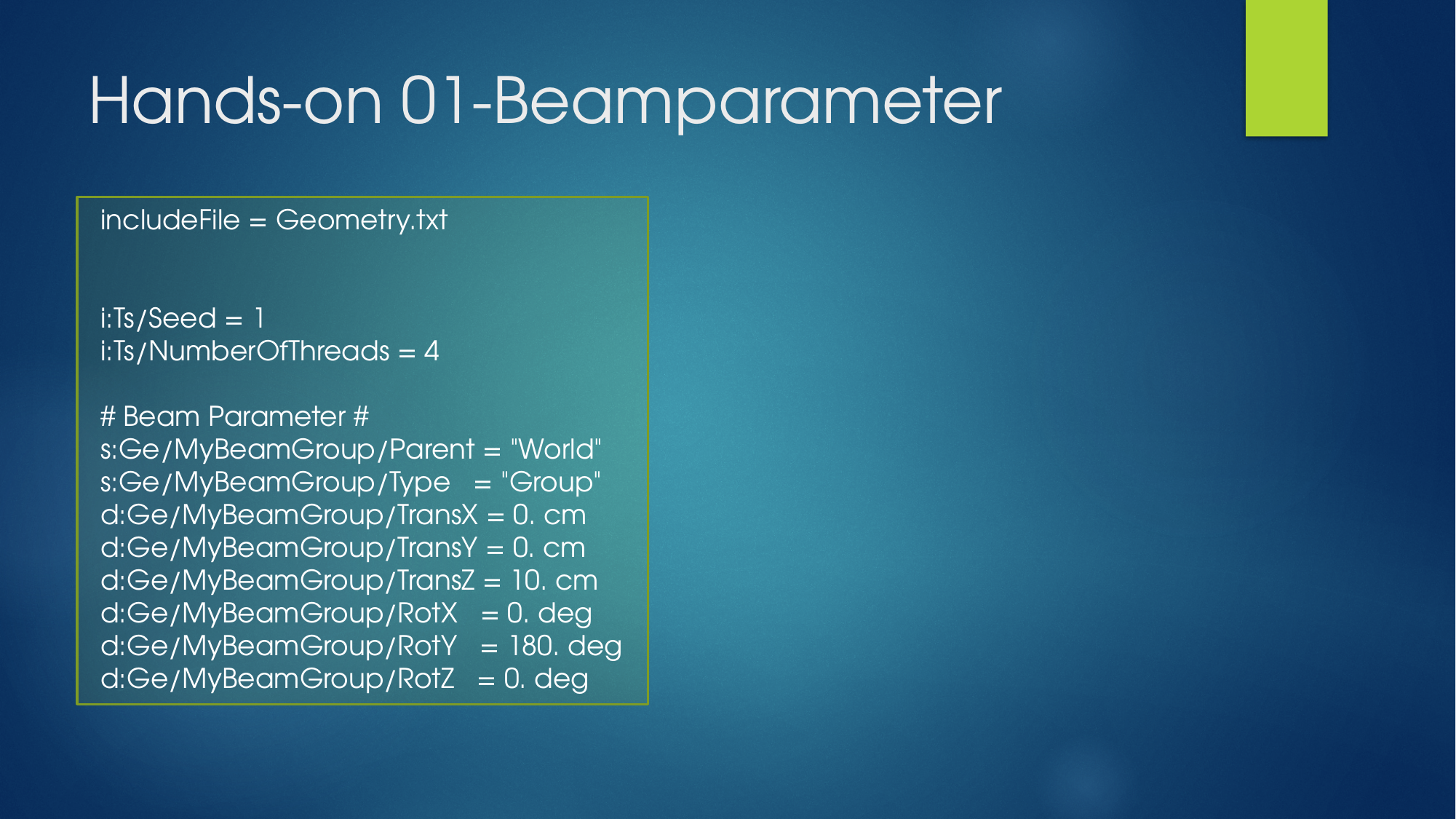

# Hands-on 01-Beamparameter

includeFile = Geometry.txt

i:Ts/Seed = 1
i:Ts/NumberOfThreads = 4

# Beam Parameter #
s:Ge/MyBeamGroup/Parent = "World"
s:Ge/MyBeamGroup/Type   = "Group"
d:Ge/MyBeamGroup/TransX = 0. cm
d:Ge/MyBeamGroup/TransY = 0. cm
d:Ge/MyBeamGroup/TransZ = 10. cm
d:Ge/MyBeamGroup/RotX   = 0. deg
d:Ge/MyBeamGroup/RotY   = 180. deg
d:Ge/MyBeamGroup/RotZ   = 0. deg